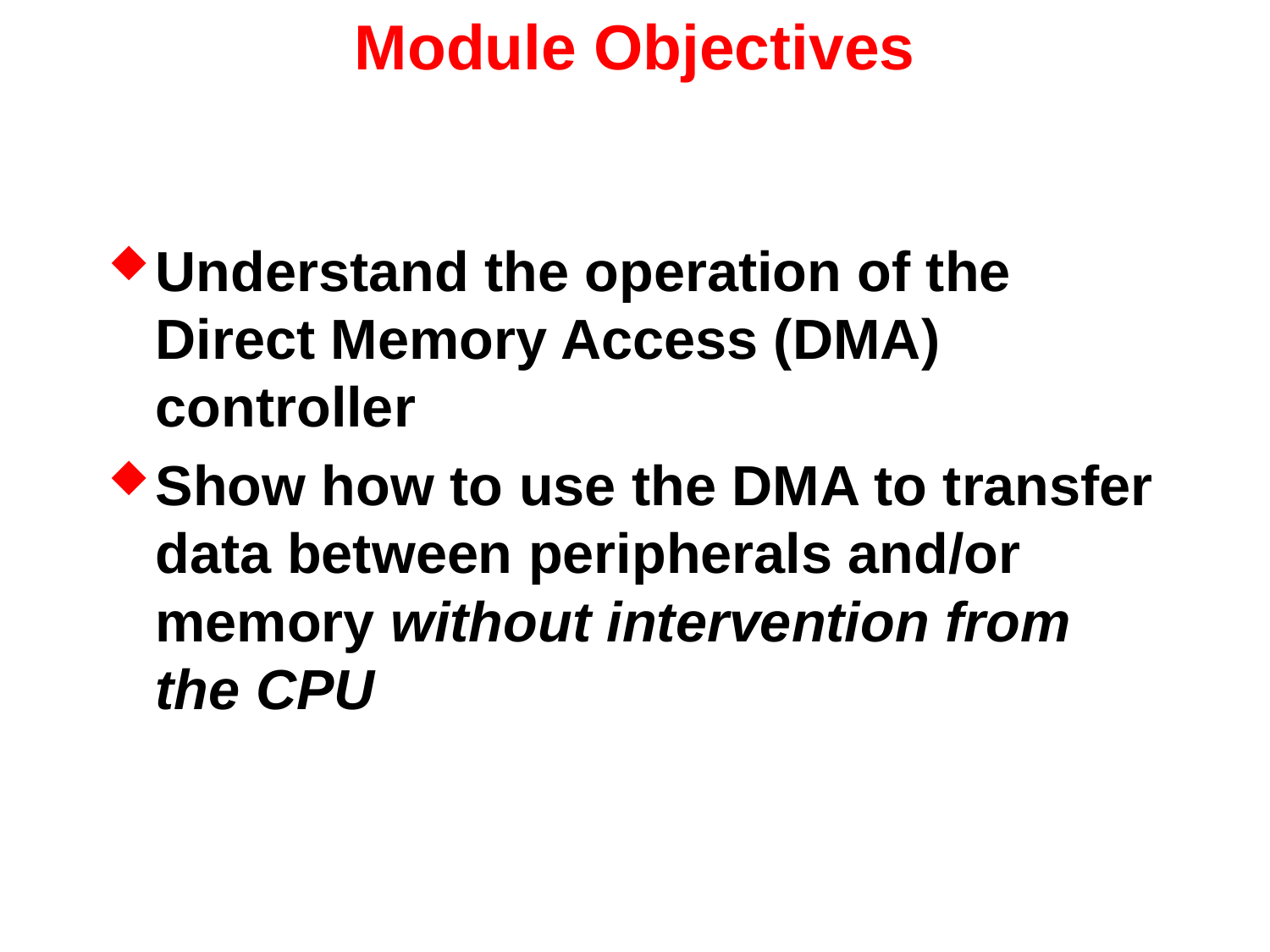

# Module Objectives
Understand the operation of the Direct Memory Access (DMA) controller
Show how to use the DMA to transfer data between peripherals and/or memory without intervention from the CPU